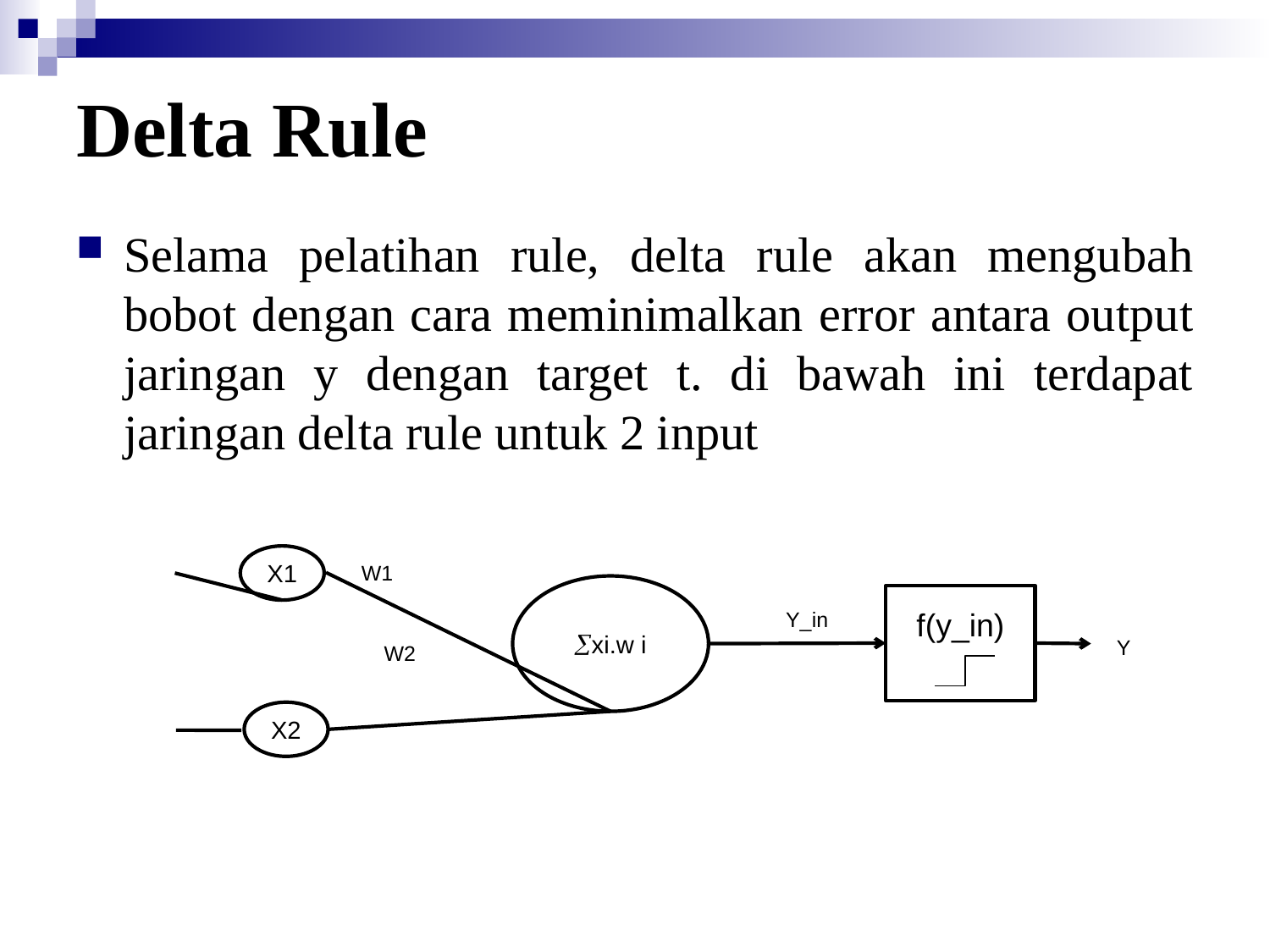

# Delta Rule
Selama pelatihan rule, delta rule akan mengubah bobot dengan cara meminimalkan error antara output jaringan y dengan target t. di bawah ini terdapat jaringan delta rule untuk 2 input
X1
W1
∑xi.w i
f(y_in)

Y
W2
X2
Y_in